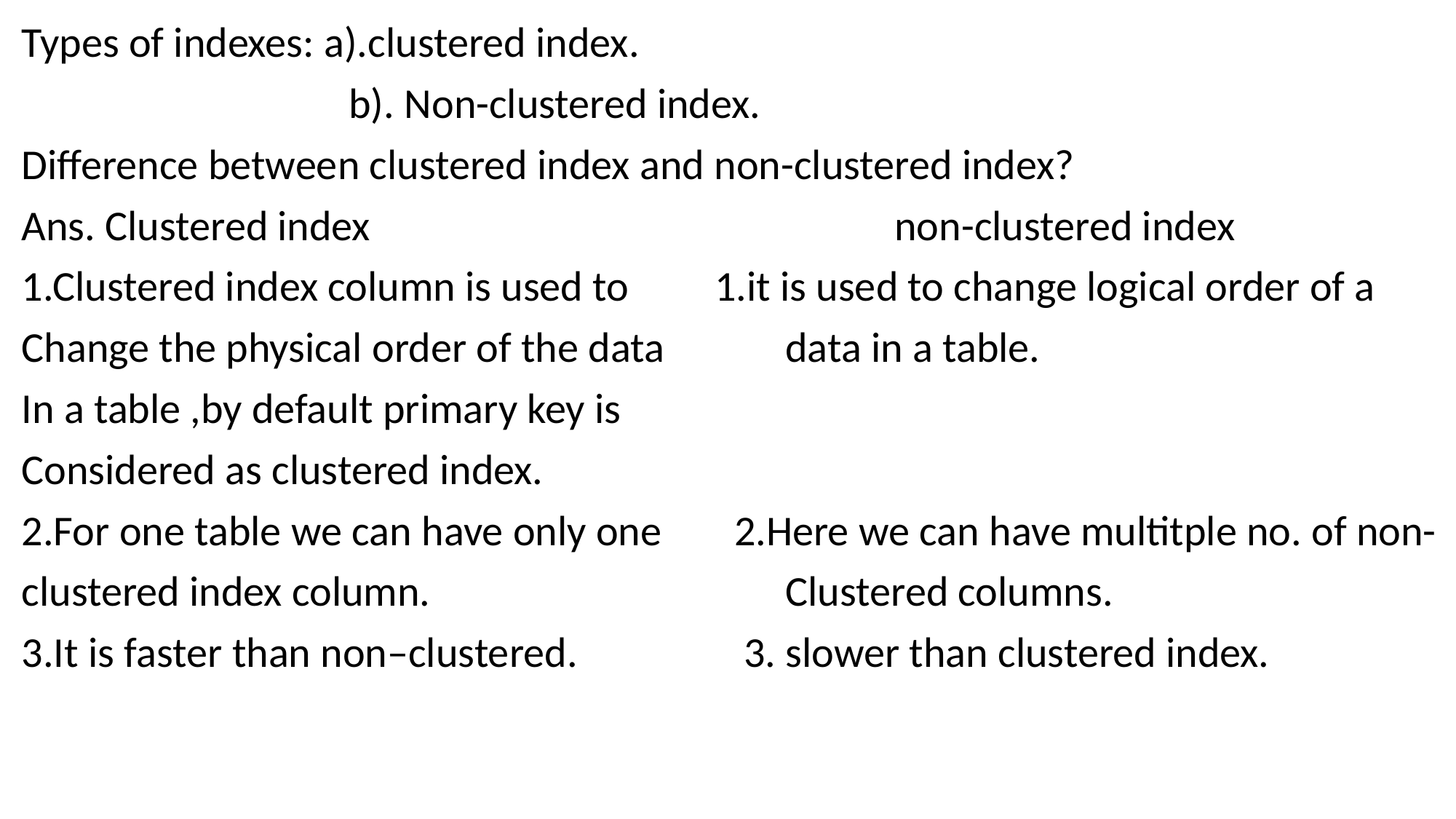

Types of indexes: a).clustered index.
			b). Non-clustered index.
Difference between clustered index and non-clustered index?
Ans. Clustered index					non-clustered index
1.Clustered index column is used to 	    1.it is used to change logical order of a
Change the physical order of the data 		data in a table.
In a table ,by default primary key is
Considered as clustered index.
2.For one table we can have only one 	      2.Here we can have multitple no. of non-
clustered index column.				Clustered columns.
3.It is faster than non–clustered.	       3. slower than clustered index.